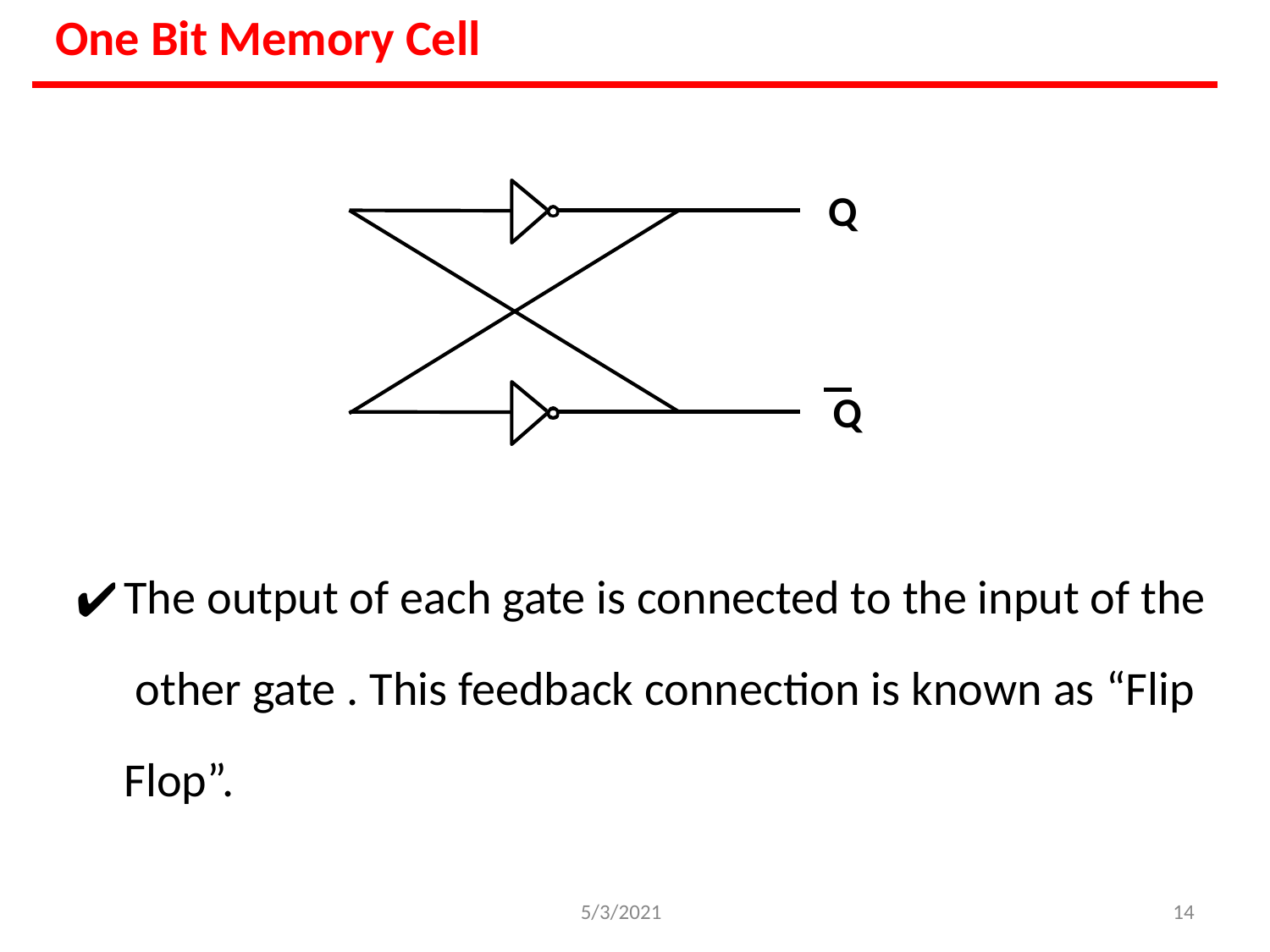

# One Bit Memory Cell

Q

Q

The output of each gate is connected to the input of the  other gate . This feedback connection is known as “Flip  Flop”.

5/3/2021
14